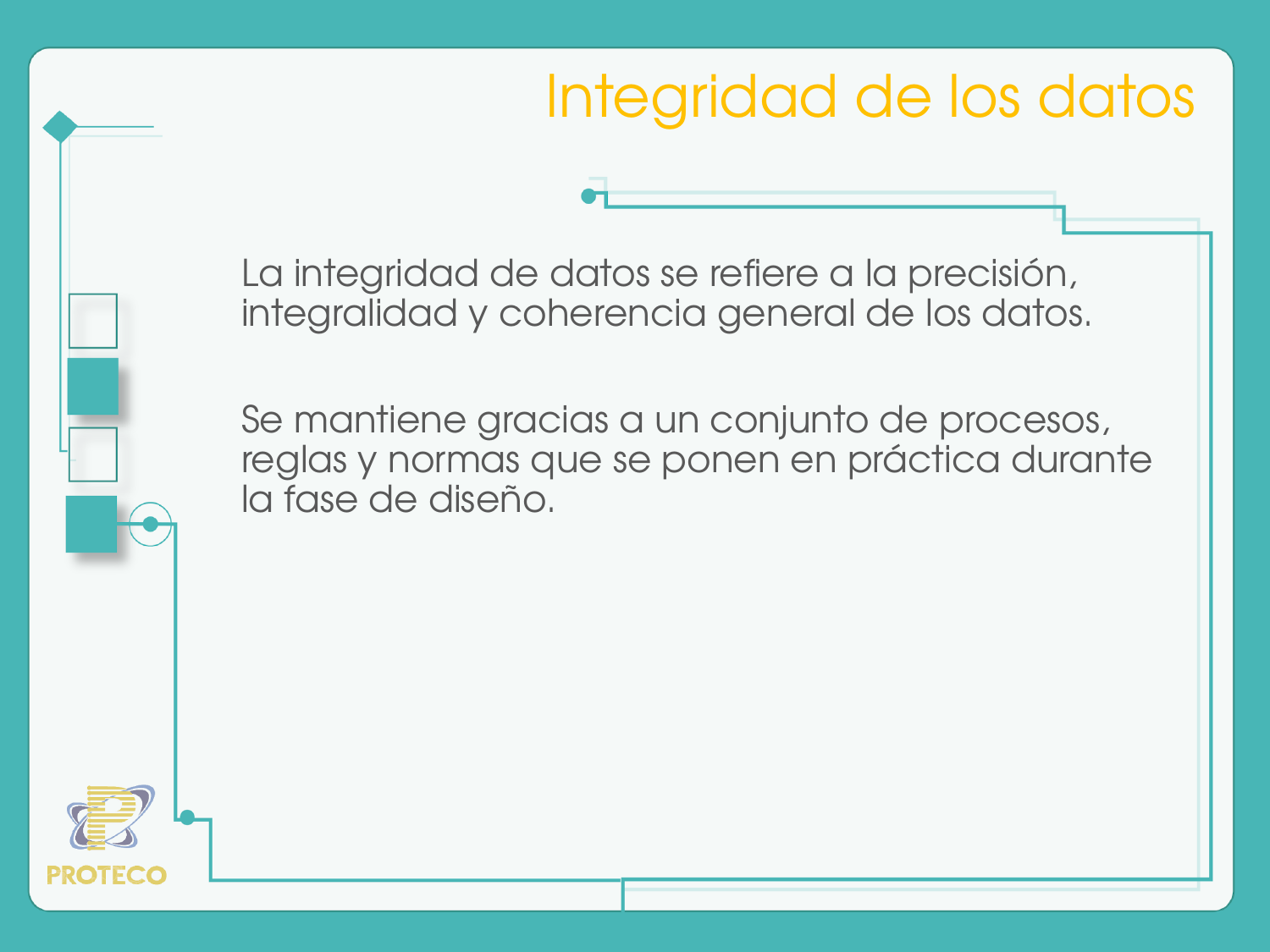

# Integridad de los datos
La integridad de datos se refiere a la precisión, integralidad y coherencia general de los datos.

Se mantiene gracias a un conjunto de procesos, reglas y normas que se ponen en práctica durante la fase de diseño.